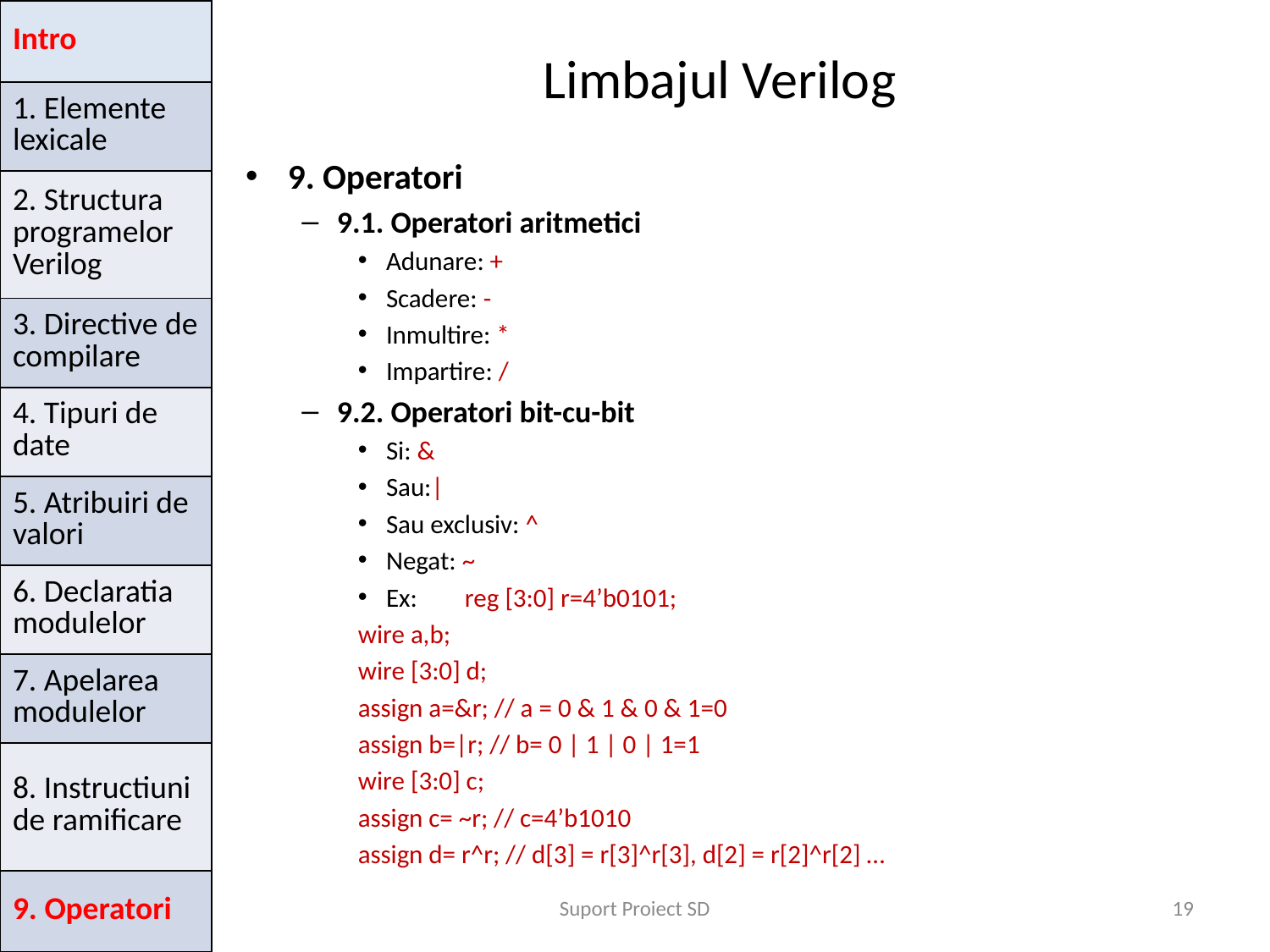

| Intro |
| --- |
| 1. Elemente lexicale |
| 2. Structura programelor Verilog |
| 3. Directive de compilare |
| 4. Tipuri de date |
| 5. Atribuiri de valori |
| 6. Declaratia modulelor |
| 7. Apelarea modulelor |
| 8. Instructiuni de ramificare |
| 9. Operatori |
# Limbajul Verilog
9. Operatori
9.1. Operatori aritmetici
Adunare: +
Scadere: -
Inmultire: *
Impartire: /
9.2. Operatori bit-cu-bit
Si: &
Sau:|
Sau exclusiv: ^
Negat: ~
Ex:	reg [3:0] r=4’b0101;
	wire a,b;
	wire [3:0] d;
	assign a=&r; // a = 0 & 1 & 0 & 1=0
	assign b=|r; // b= 0 | 1 | 0 | 1=1
	wire [3:0] c;
	assign c= ~r; // c=4’b1010
	assign d= r^r; // d[3] = r[3]^r[3], d[2] = r[2]^r[2] …

Suport Proiect SD
19